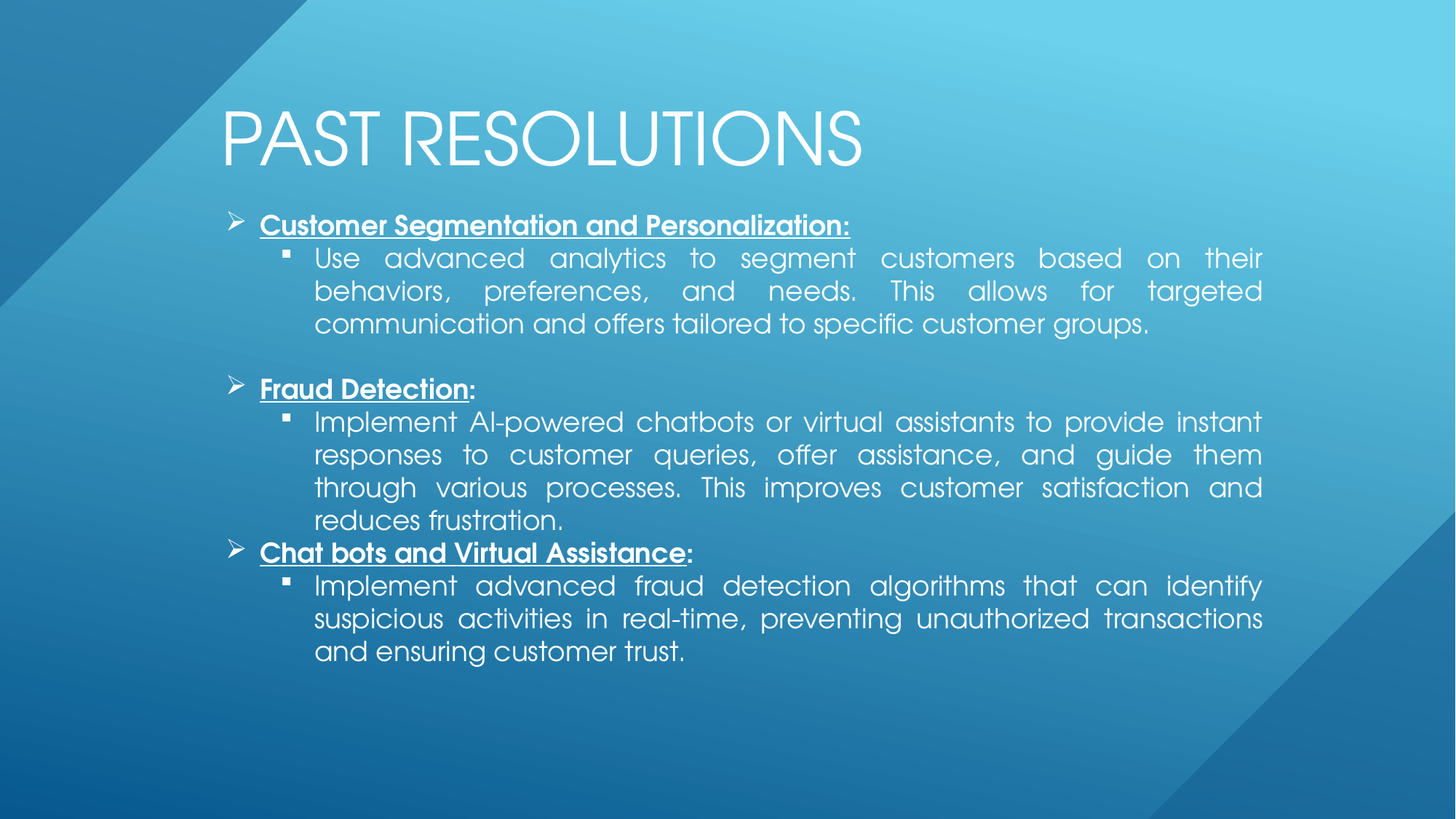

# Past resolutions
Customer Segmentation and Personalization:
Use advanced analytics to segment customers based on their behaviors, preferences, and needs. This allows for targeted communication and offers tailored to specific customer groups.

Fraud Detection:
Implement AI-powered chatbots or virtual assistants to provide instant responses to customer queries, offer assistance, and guide them through various processes. This improves customer satisfaction and reduces frustration.
Chat bots and Virtual Assistance:
Implement advanced fraud detection algorithms that can identify suspicious activities in real-time, preventing unauthorized transactions and ensuring customer trust.